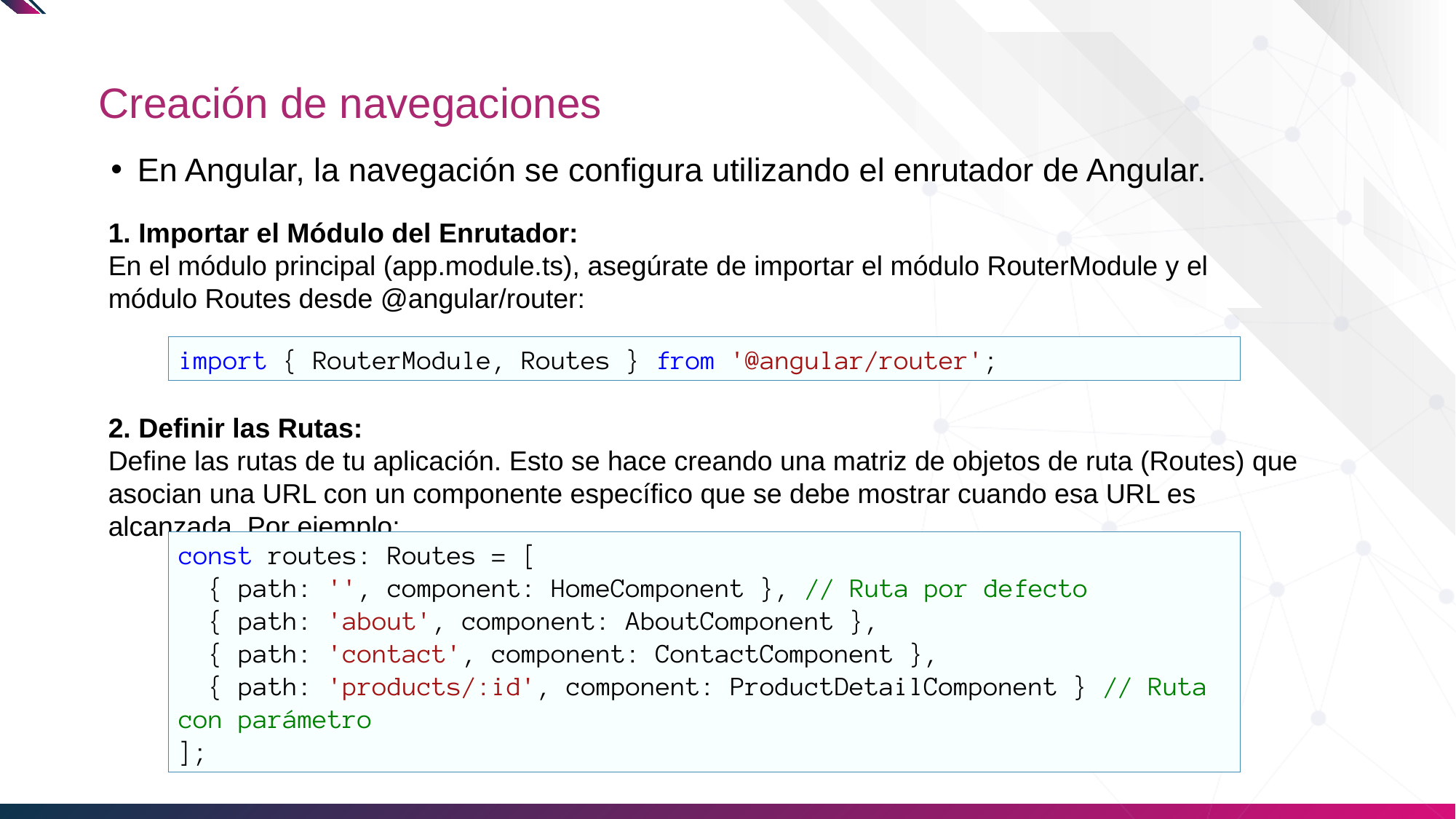

# Creación de navegaciones
En Angular, la navegación se configura utilizando el enrutador de Angular.
1. Importar el Módulo del Enrutador:
En el módulo principal (app.module.ts), asegúrate de importar el módulo RouterModule y el módulo Routes desde @angular/router:
import { RouterModule, Routes } from '@angular/router';
2. Definir las Rutas:
Define las rutas de tu aplicación. Esto se hace creando una matriz de objetos de ruta (Routes) que asocian una URL con un componente específico que se debe mostrar cuando esa URL es alcanzada. Por ejemplo:
const routes: Routes = [
  { path: '', component: HomeComponent }, // Ruta por defecto
  { path: 'about', component: AboutComponent },
  { path: 'contact', component: ContactComponent },
  { path: 'products/:id', component: ProductDetailComponent } // Ruta con parámetro
];